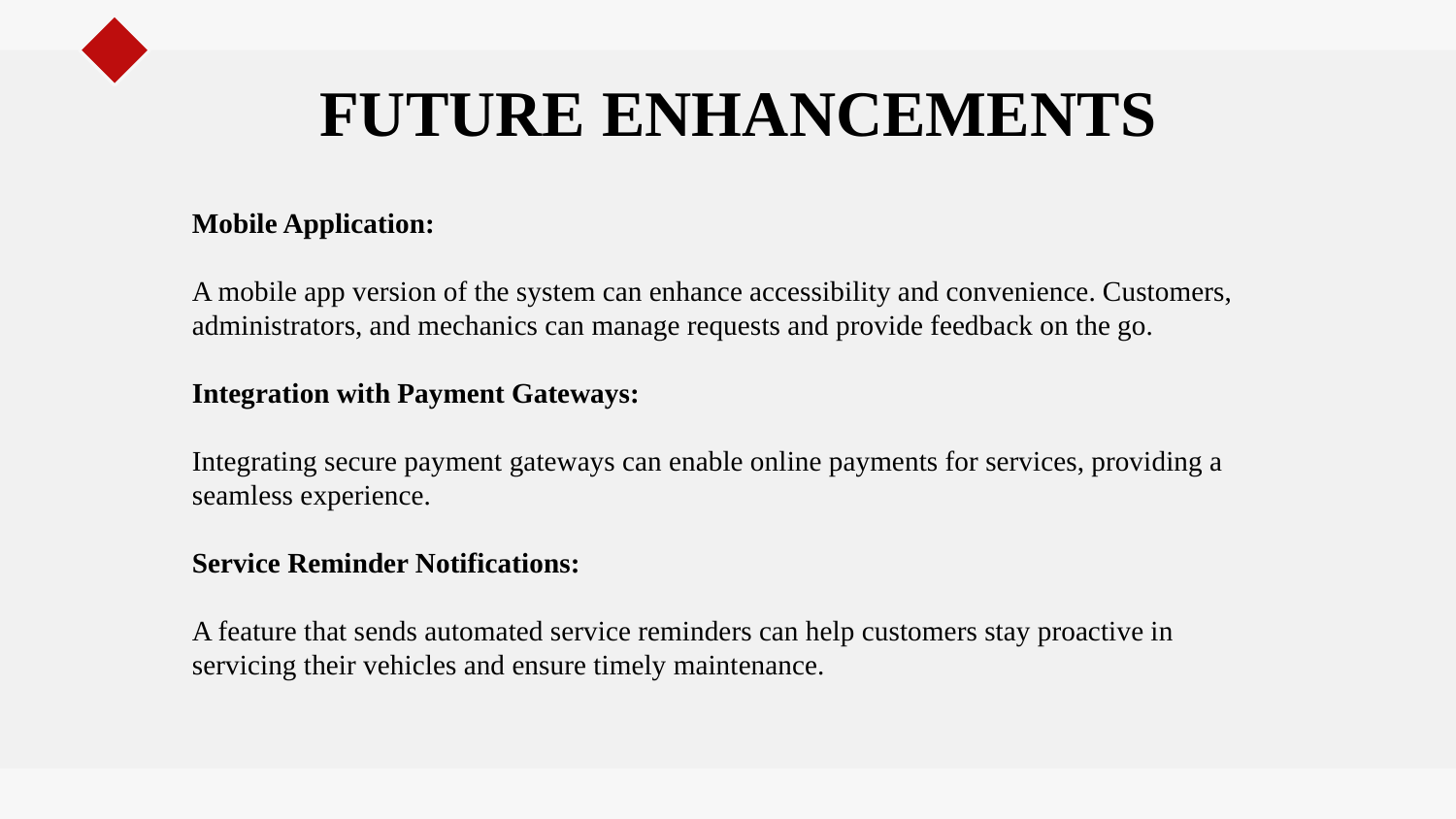

# FUTURE ENHANCEMENTS
Mobile Application:

A mobile app version of the system can enhance accessibility and convenience. Customers, administrators, and mechanics can manage requests and provide feedback on the go.

Integration with Payment Gateways:

Integrating secure payment gateways can enable online payments for services, providing a seamless experience.

Service Reminder Notifications:

A feature that sends automated service reminders can help customers stay proactive in servicing their vehicles and ensure timely maintenance.